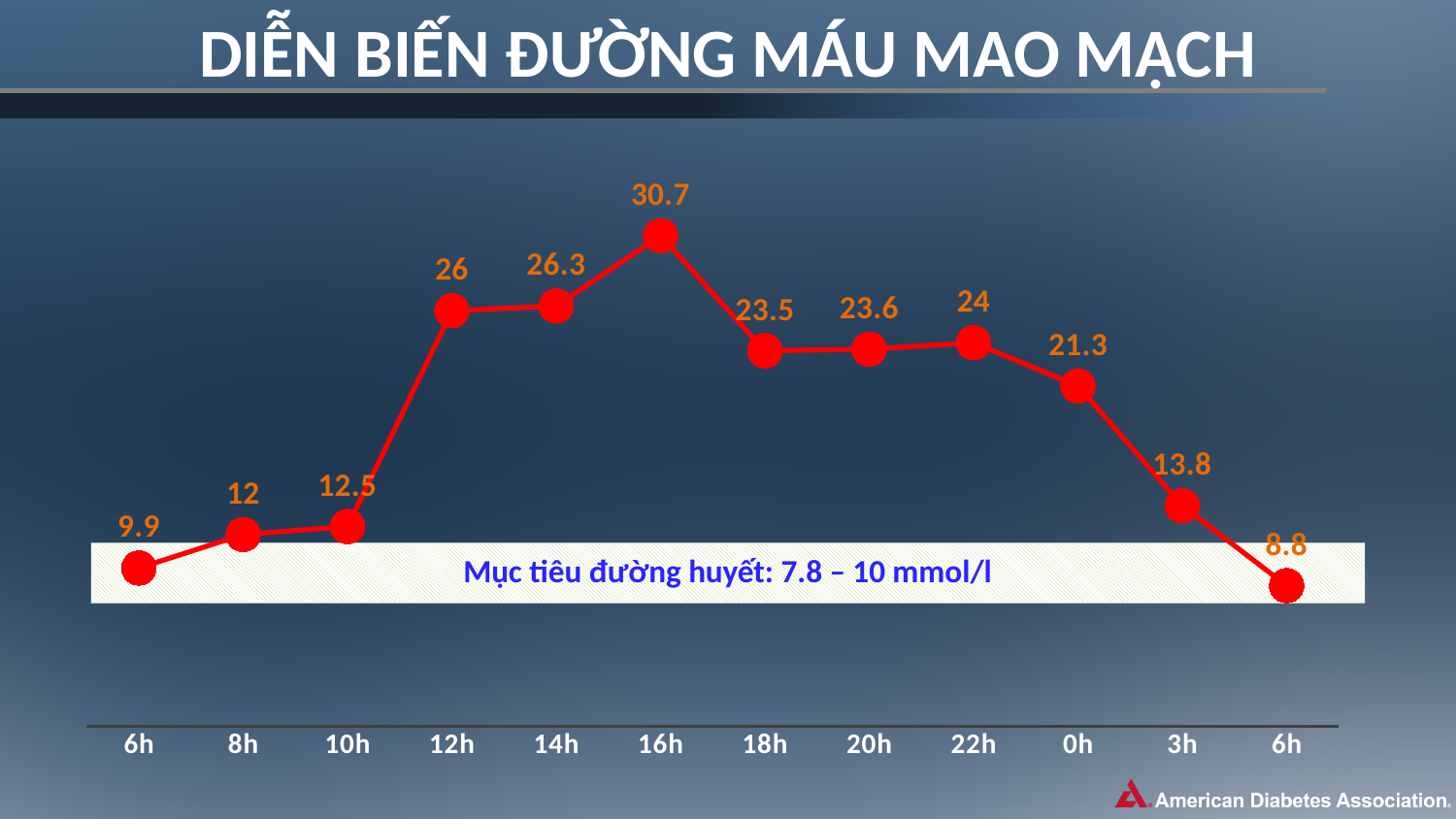

# DIỄN BIẾN ĐƯỜNG MÁU MAO MẠCH

### Chart

| Category | DMMM |
|---|---|
| 6h | 9.9 |
| 8h | 12.0 |
| 10h | 12.5 |
| 12h | 26.0 |
| 14h | 26.3 |
| 16h | 30.7 |
| 18h | 23.5 |
| 20h | 23.6 |
| 22h | 24.0 |
| 0h | 21.3 |
| 3h | 13.8 |
| 6h | 8.8 |
Mục tiêu đường huyết: 7.8 – 10 mmol/l